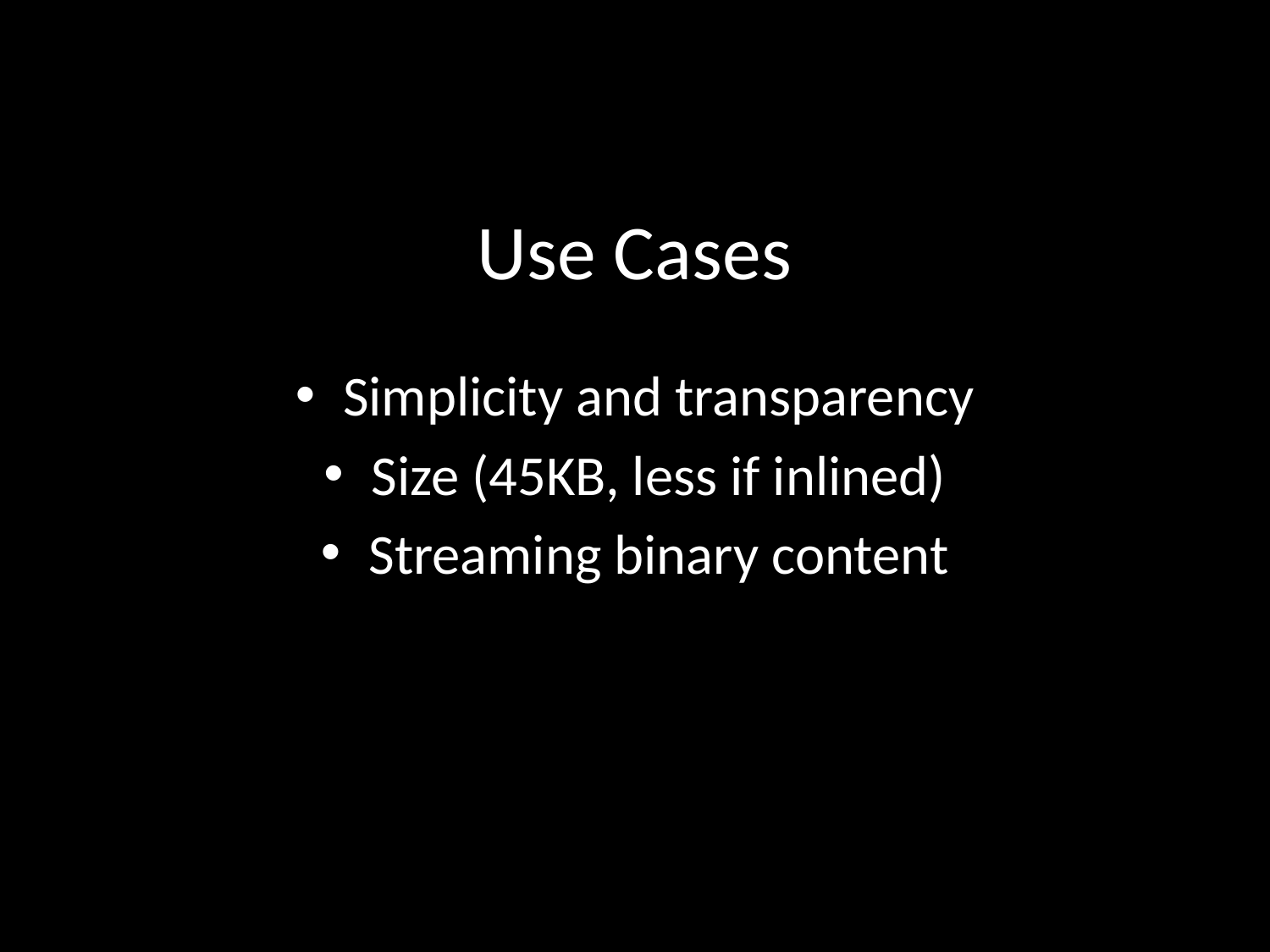

# Use Cases
Simplicity and transparency
Size (45KB, less if inlined)
Streaming binary content